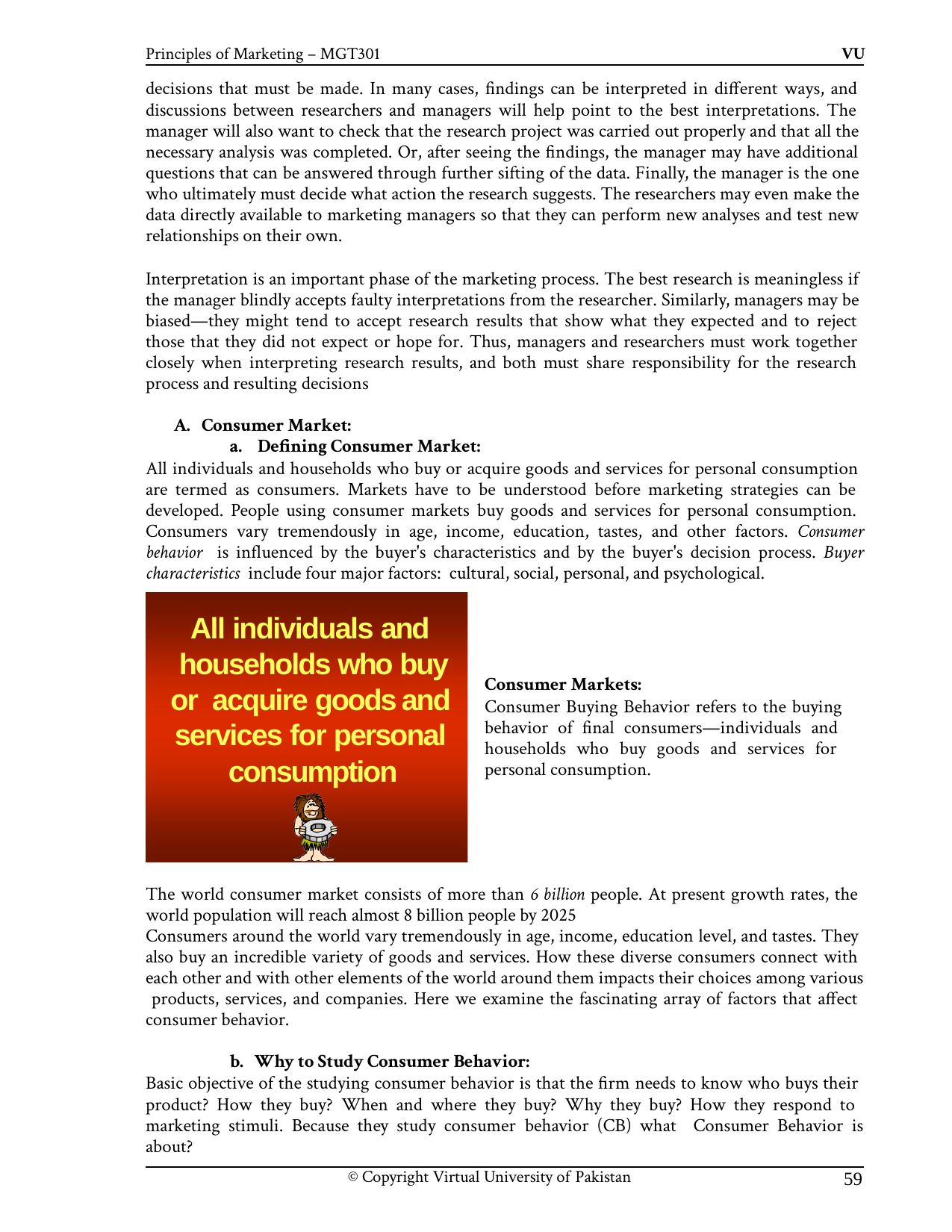

Principles of Marketing – MGT301	VU
decisions that must be made. In many cases, findings can be interpreted in different ways, and  discussions between researchers and managers will help point to the best interpretations. The  manager will also want to check that the research project was carried out properly and that all the  necessary analysis was completed. Or, after seeing the findings, the manager may have additional  questions that can be answered through further sifting of the data. Finally, the manager is the one  who ultimately must decide what action the research suggests. The researchers may even make the  data directly available to marketing managers so that they can perform new analyses and test new  relationships on their own.

Interpretation is an important phase of the marketing process. The best research is meaningless if  the manager blindly accepts faulty interpretations from the researcher. Similarly, managers may be  biased—they might tend to accept research results that show what they expected and to reject  those that they did not expect or hope for. Thus, managers and researchers must work together  closely when interpreting research results, and both must share responsibility for the research  process and resulting decisions

Consumer Market:
Defining Consumer Market:
All individuals and households who buy or acquire goods and services for personal consumption  are termed as consumers. Markets have to be understood before marketing strategies can be  developed. People using consumer markets buy goods and services for personal consumption.  Consumers vary tremendously in age, income, education, tastes, and other factors. Consumer behavior  is influenced by the buyer's characteristics and by the buyer's decision process. Buyer characteristics  include four major factors:  cultural, social, personal, and psychological.

All individuals and  households who buy or  acquire goods and  services for personal  consumption
Consumer Markets:
Consumer Buying Behavior refers to the buying  behavior of final consumers—individuals and  households who buy goods and services for  personal consumption.

The world consumer market consists of more than 6 billion people. At present growth rates, the  world population will reach almost 8 billion people by 2025
Consumers around the world vary tremendously in age, income, education level, and tastes. They  also buy an incredible variety of goods and services. How these diverse consumers connect with  each other and with other elements of the world around them impacts their choices among various  products, services, and companies. Here we examine the fascinating array of factors that affect  consumer behavior.

b.   Why to Study Consumer Behavior:
Basic objective of the studying consumer behavior is that the firm needs to know who buys their  product? How they buy? When and where they buy? Why they buy? How they respond to  marketing stimuli. Because they study consumer behavior (CB) what  Consumer Behavior is about?
© Copyright Virtual University of Pakistan
59